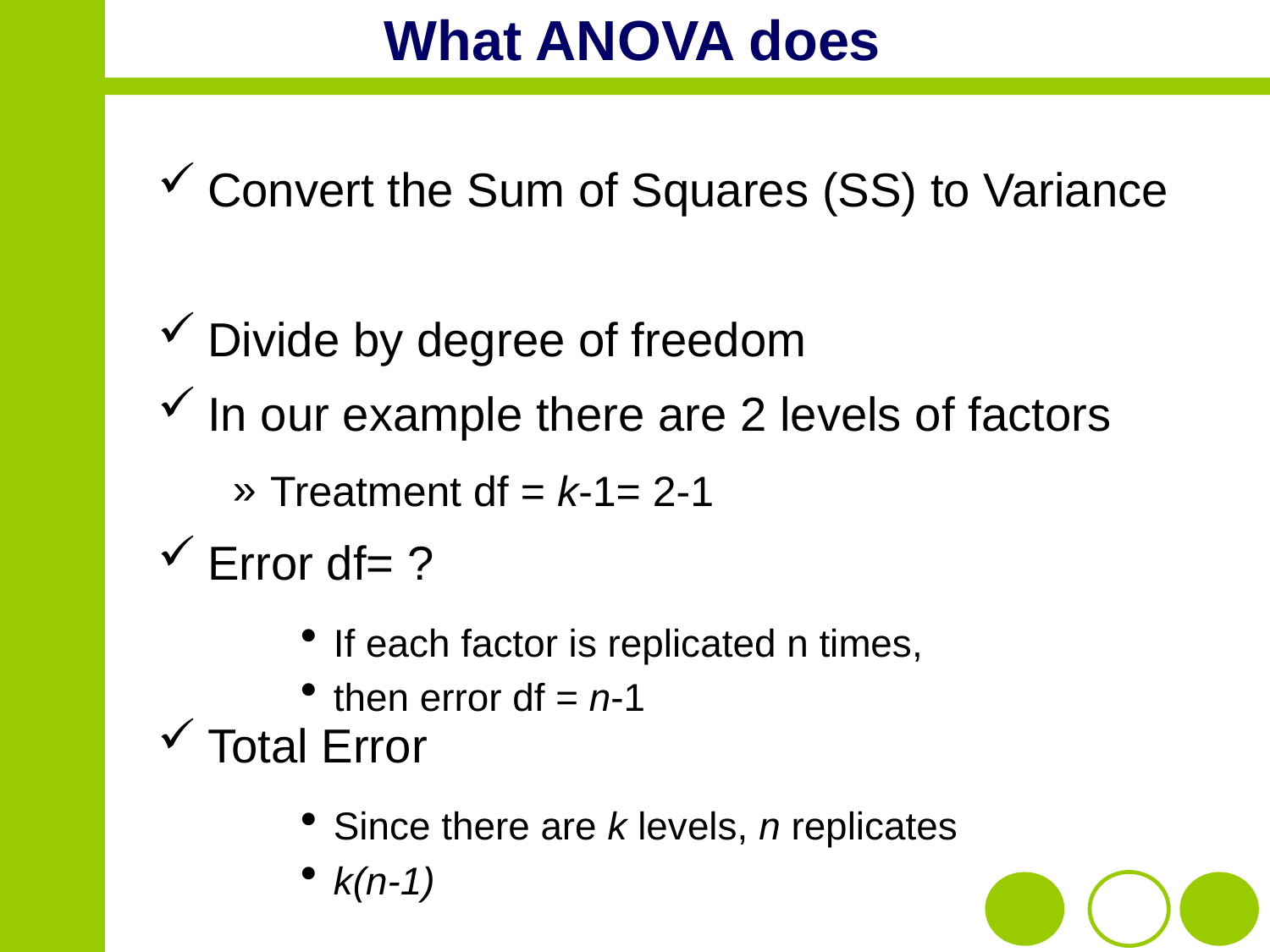

# What ANOVA does
Convert the Sum of Squares (SS) to Variance

Divide by degree of freedom
In our example there are 2 levels of factors
Treatment df = k-1= 2-1
Error df= ?
If each factor is replicated n times,
then error df = n-1
Total Error
Since there are k levels, n replicates
k(n-1)